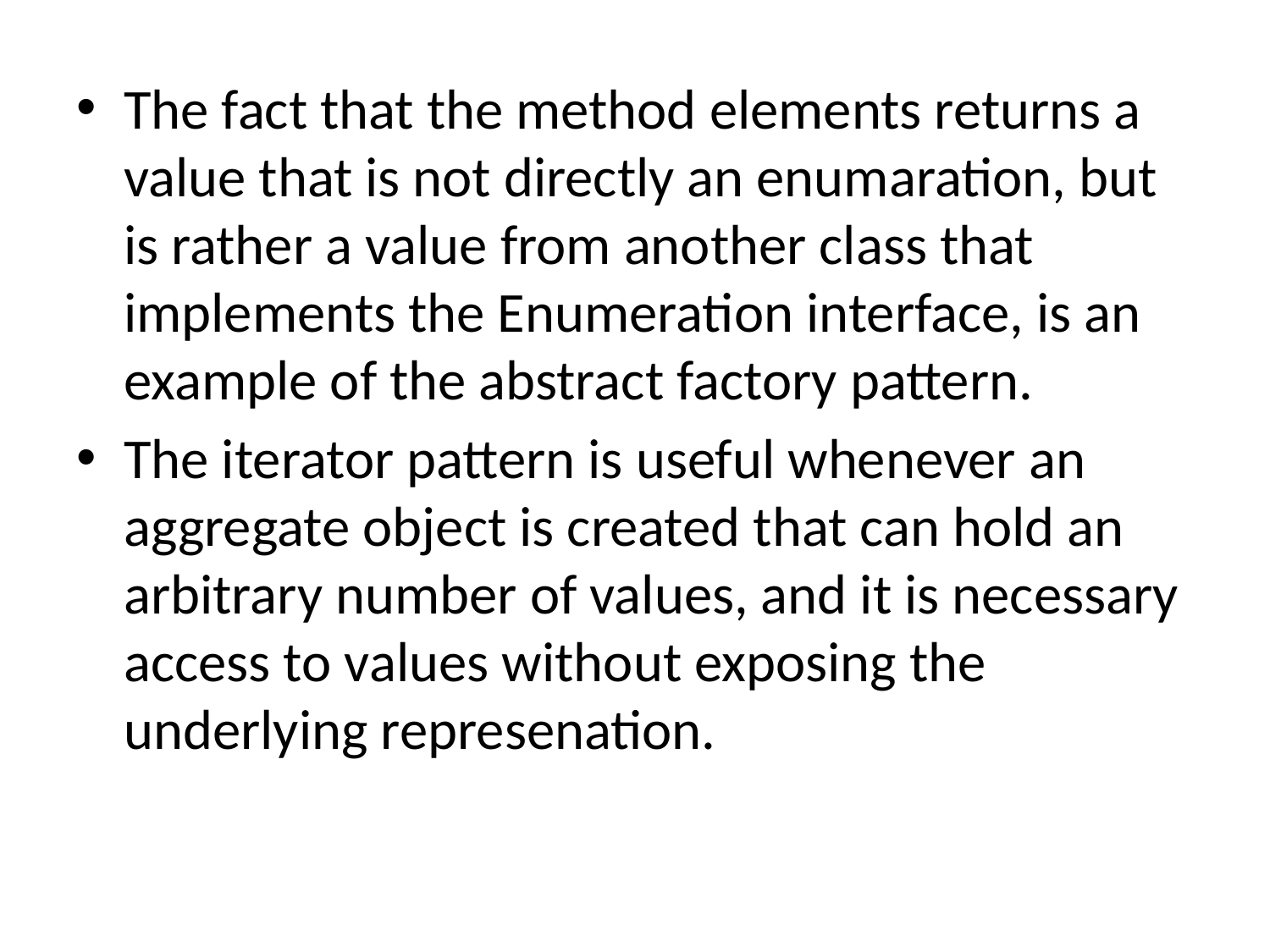

The fact that the method elements returns a value that is not directly an enumaration, but is rather a value from another class that implements the Enumeration interface, is an example of the abstract factory pattern.
The iterator pattern is useful whenever an aggregate object is created that can hold an arbitrary number of values, and it is necessary access to values without exposing the underlying represenation.